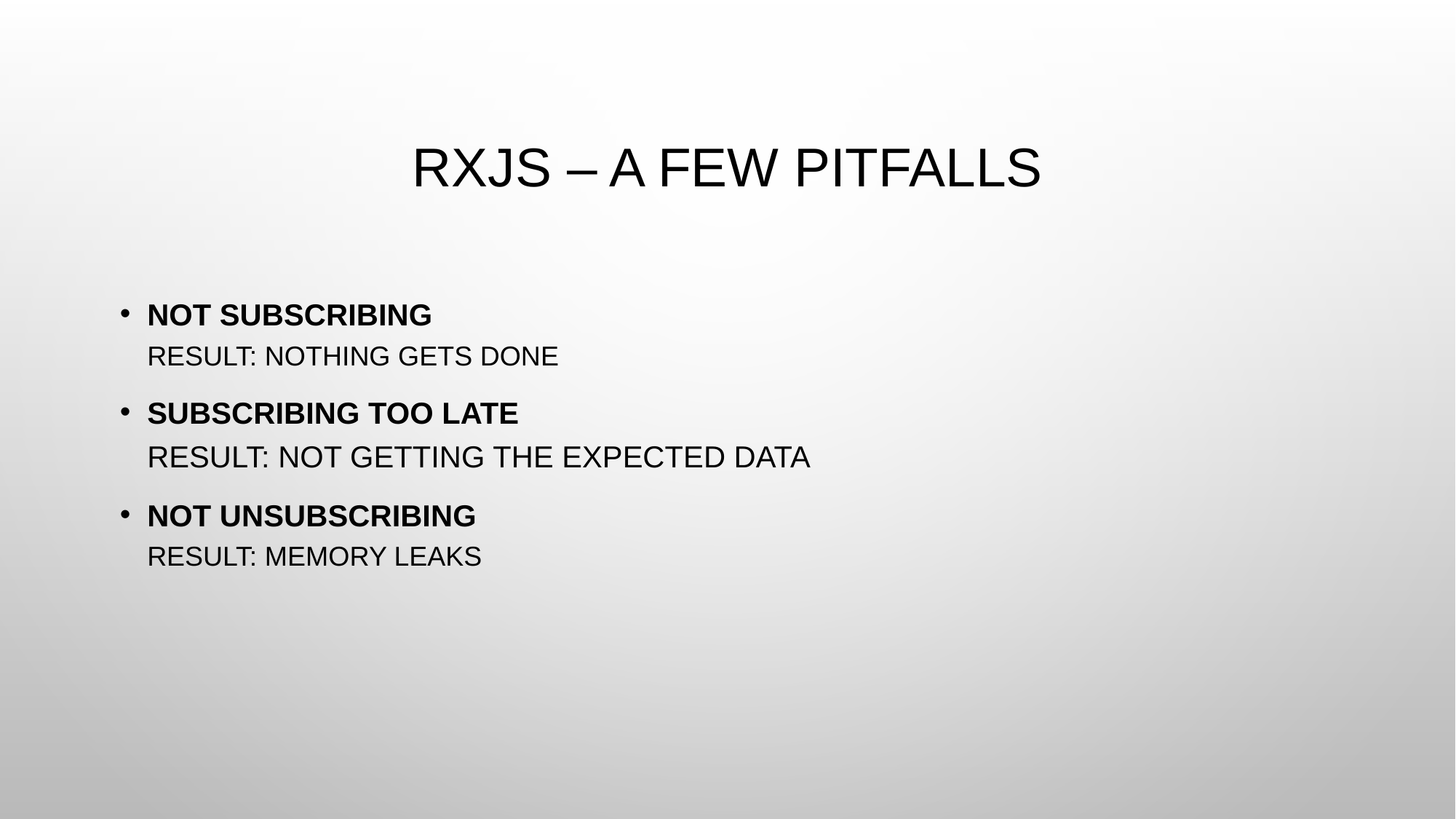

# RxJS – A few pitfalls
Not subscribing
Result: Nothing gets done
Subscribing too late
Result: Not getting the expected data
Not unsubscribing
Result: Memory leaks